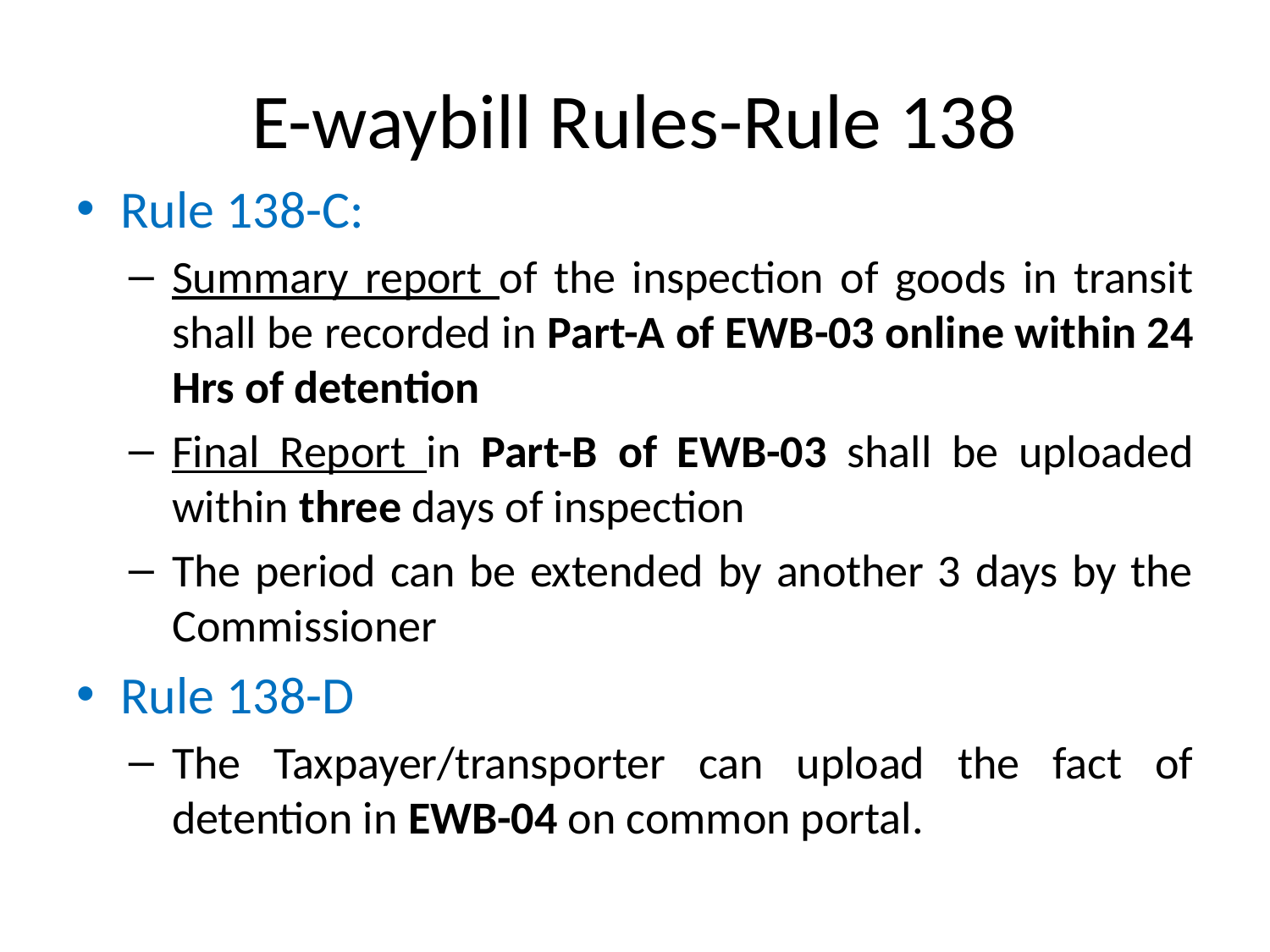

# E-waybill Rules-Rule 138
Rule 138-C:
Summary report of the inspection of goods in transit shall be recorded in Part-A of EWB-03 online within 24 Hrs of detention
Final Report in Part-B of EWB-03 shall be uploaded within three days of inspection
The period can be extended by another 3 days by the Commissioner
Rule 138-D
The Taxpayer/transporter can upload the fact of detention in EWB-04 on common portal.